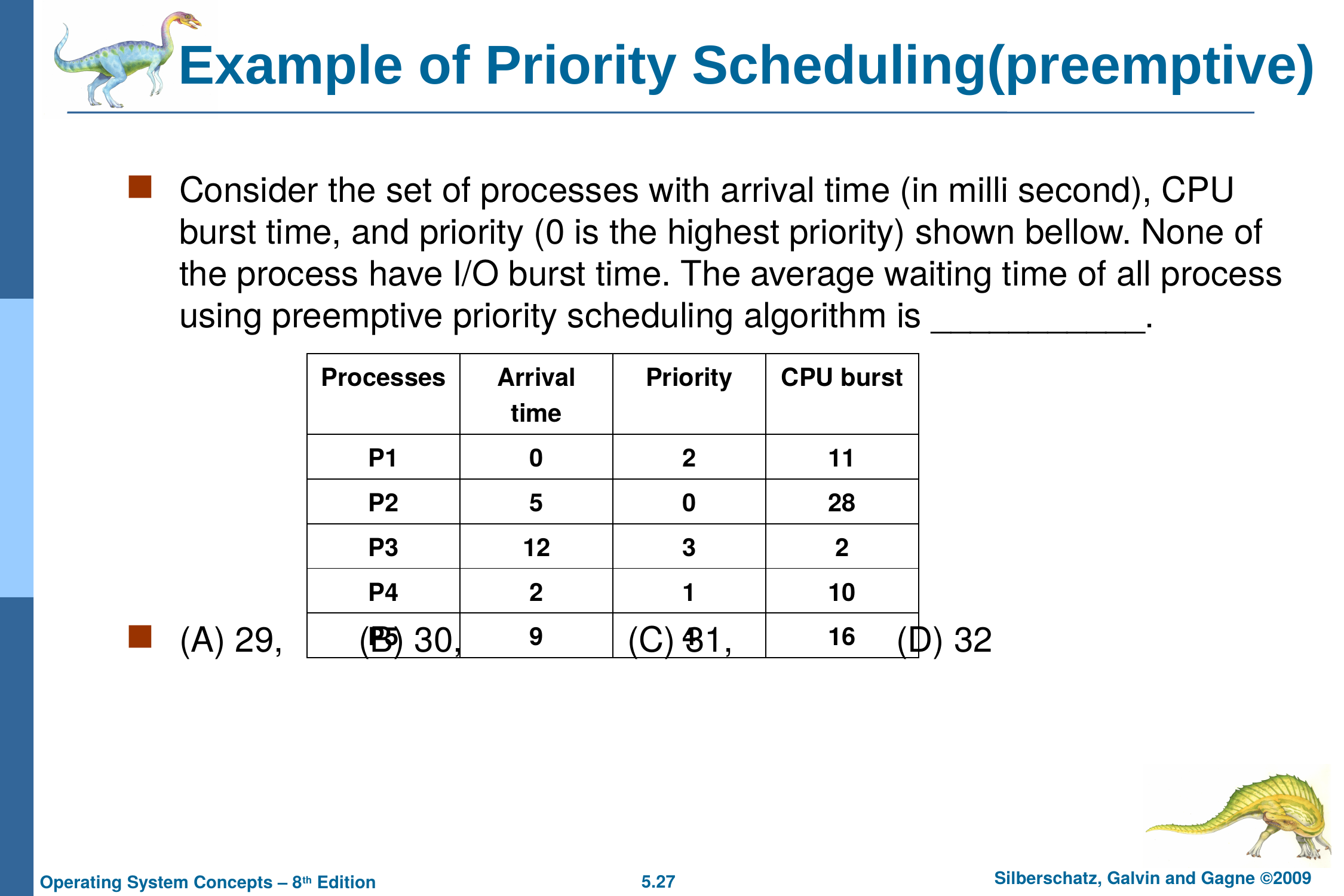

# Example of Priority Scheduling(preemptive)
Consider the set of processes with arrival time (in milli second), CPU burst time, and priority (0 is the highest priority) shown bellow. None of the process have I/O burst time. The average waiting time of all process using preemptive priority scheduling algorithm is ___________.

(A) 29, 	(B) 30, 		(C) 31, 		(D) 32
| Processes | Arrival time | Priority | CPU burst |
| --- | --- | --- | --- |
| P1 | 0 | 2 | 11 |
| P2 | 5 | 0 | 28 |
| P3 | 12 | 3 | 2 |
| P4 | 2 | 1 | 10 |
| P5 | 9 | 4 | 16 |